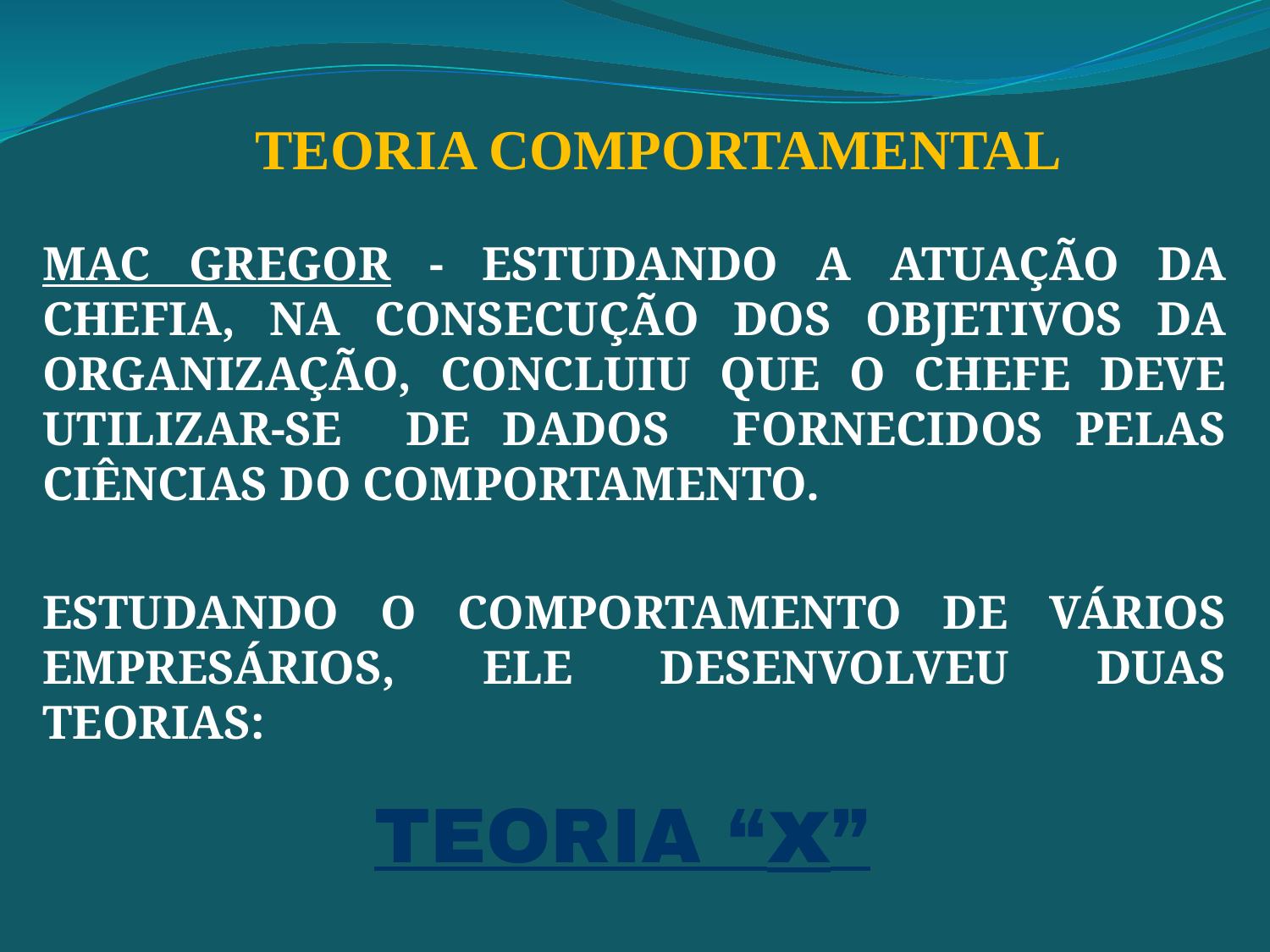

TEORIA COMPORTAMENTAL
MAC GREGOR - ESTUDANDO A ATUAÇÃO DA CHEFIA, NA CONSECUÇÃO DOS OBJETIVOS DA ORGANIZAÇÃO, CONCLUIU QUE O CHEFE DEVE UTILIZAR-SE  DE DADOS  FORNECIDOS PELAS CIÊNCIAS DO COMPORTAMENTO.

ESTUDANDO O COMPORTAMENTO DE VÁRIOS EMPRESÁRIOS, ELE DESENVOLVEU DUAS TEORIAS:
                            TEORIA “x”